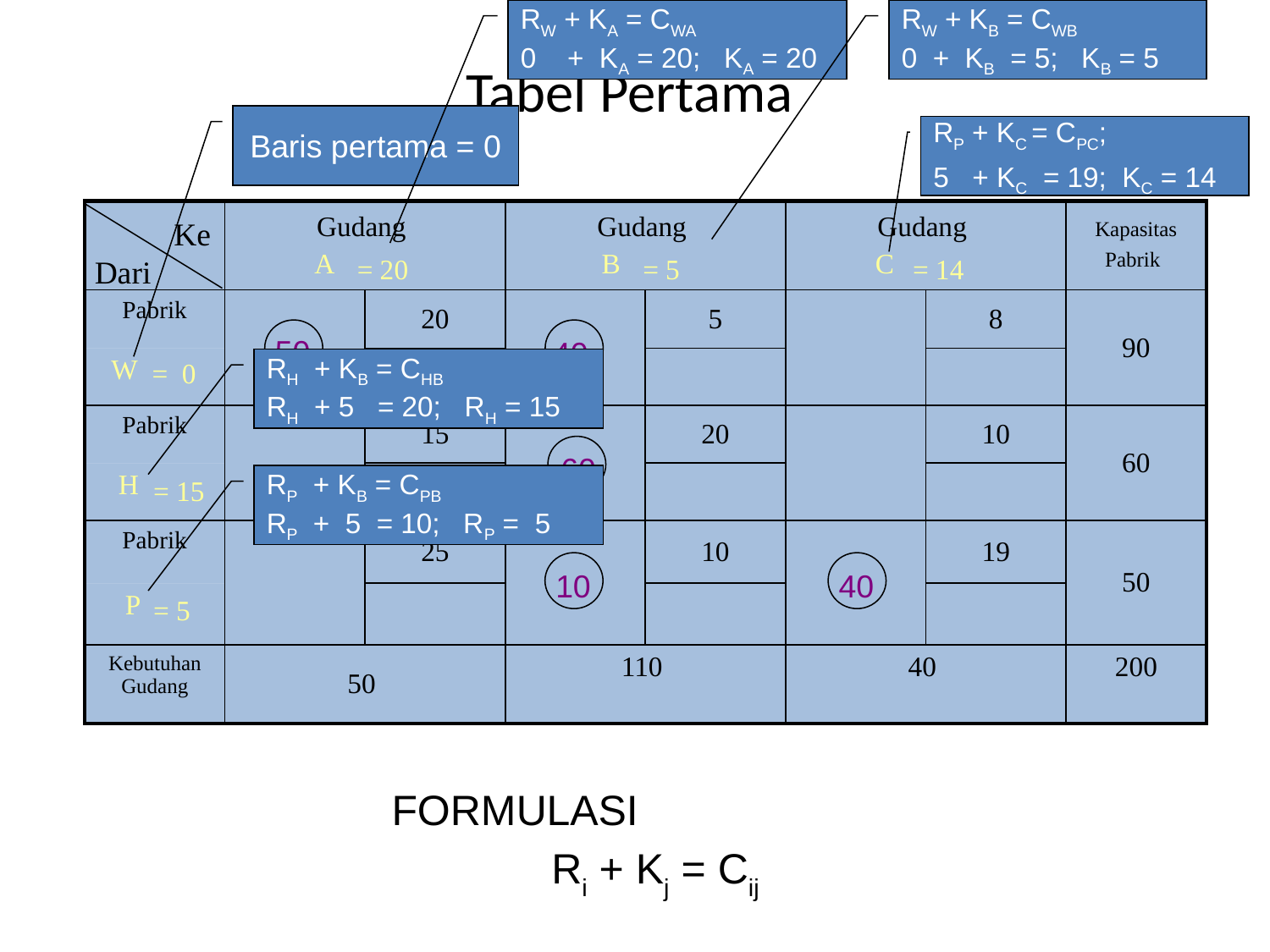

RW + KA = CWA
0    +  KA = 20;   KA = 20
RW + KB = CWB
0  +  KB  = 5;   KB = 5
# Tabel Pertama
Baris pertama = 0
RP + KC = CPC;
5   + KC  = 19;  KC = 14
|  | Gudang A |  | Gudang B |  | Gudang C |  | Kapasitas Pabrik |
| --- | --- | --- | --- | --- | --- | --- | --- |
| Pabrik |  | 20 |  | 5 |  | 8 | 90 |
| W |  |  |  |  |  |  |  |
| Pabrik |  | 15 |  | 20 |  | 10 | 60 |
| H |  |  |  |  |  |  |  |
| Pabrik |  | 25 |  | 10 |  | 19 | 50 |
| P |  |  |  |  |  |  |  |
| Kebutuhan Gudang | 50 |  | 110 |  | 40 |  | 200 |

Ke
Dari
= 20
= 5
= 14

50
40
RH  + KB = CHB
RH  + 5   = 20;   RH = 15
=  0

60
RP  + KB = CPB
RP  +  5  = 10;   RP =  5
= 15

10
40
= 5
FORMULASI
Ri + Kj = Cij